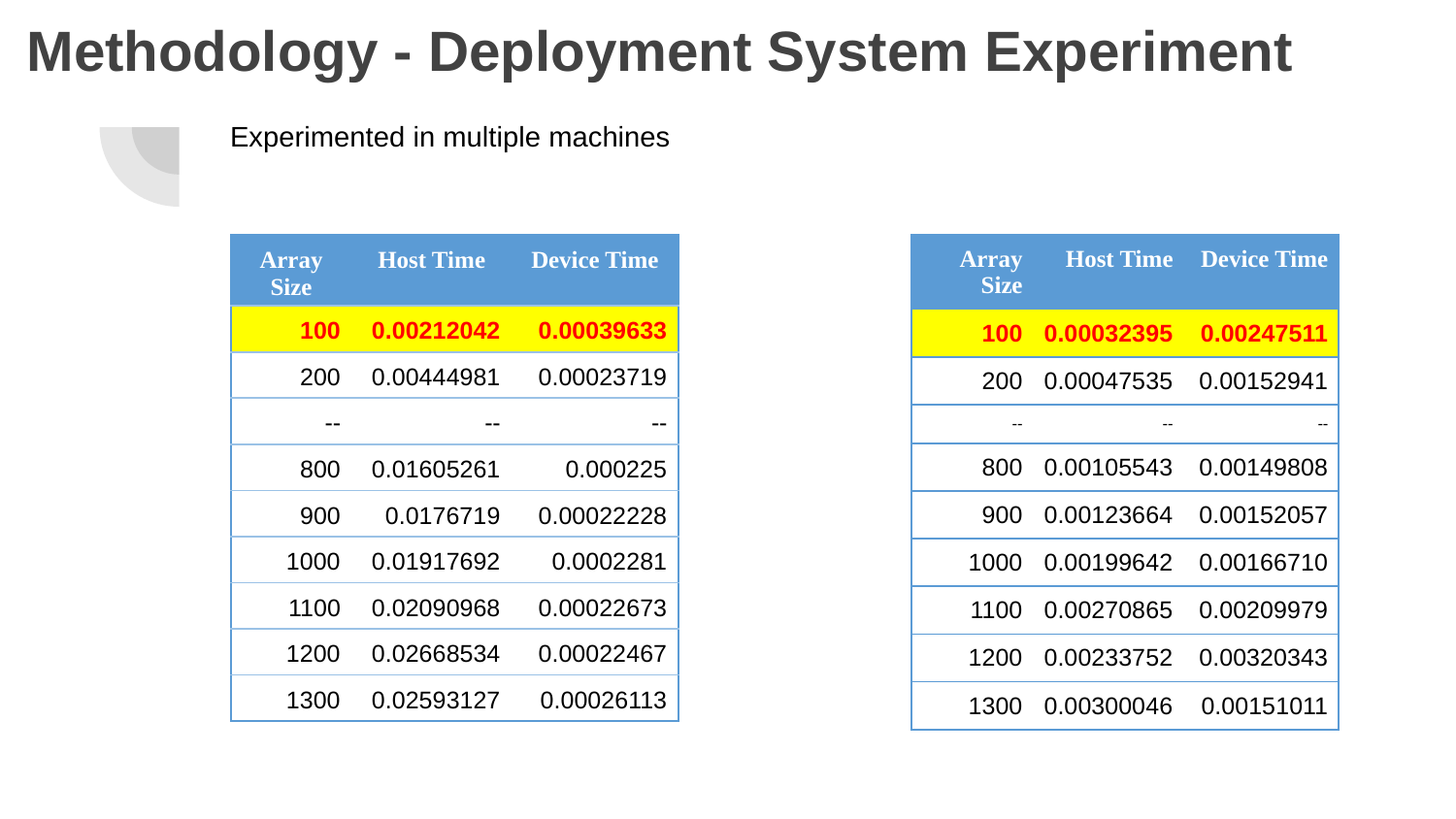

# Methodology - Deployment System Experiment
Experimented in multiple machines
| Array Size | Host Time | Device Time |
| --- | --- | --- |
| 100 | 0.00032395 | 0.00247511 |
| 200 | 0.00047535 | 0.00152941 |
| -- | -- | -- |
| 800 | 0.00105543 | 0.00149808 |
| 900 | 0.00123664 | 0.00152057 |
| 1000 | 0.00199642 | 0.00166710 |
| 1100 | 0.00270865 | 0.00209979 |
| 1200 | 0.00233752 | 0.00320343 |
| 1300 | 0.00300046 | 0.00151011 |
| Array Size | Host Time | Device Time |
| --- | --- | --- |
| 100 | 0.00212042 | 0.00039633 |
| 200 | 0.00444981 | 0.00023719 |
| -- | -- | -- |
| 800 | 0.01605261 | 0.000225 |
| 900 | 0.0176719 | 0.00022228 |
| 1000 | 0.01917692 | 0.0002281 |
| 1100 | 0.02090968 | 0.00022673 |
| 1200 | 0.02668534 | 0.00022467 |
| 1300 | 0.02593127 | 0.00026113 |